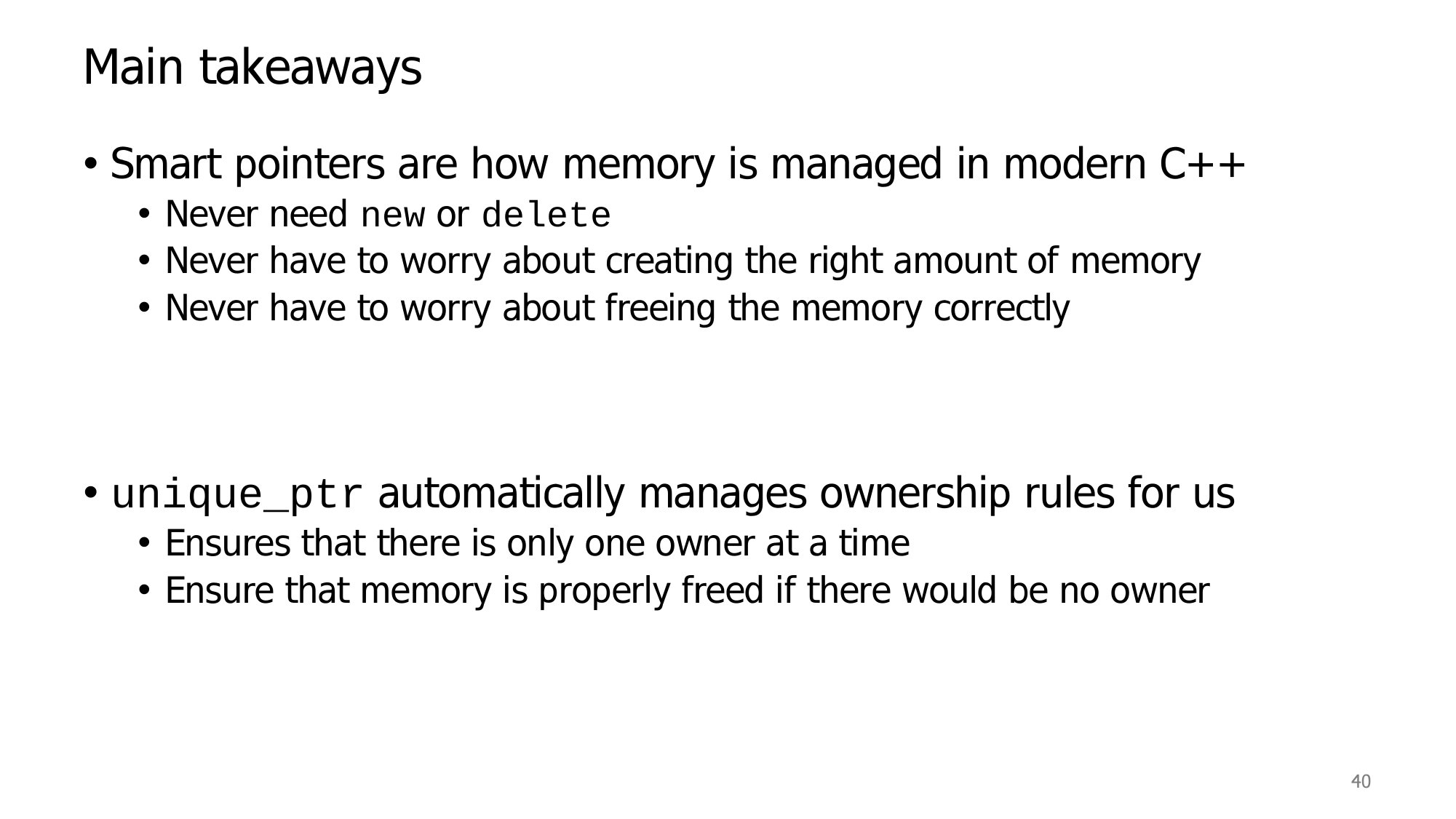

# Main takeaways
Smart pointers are how memory is managed in modern C++
Never need new or delete
Never have to worry about creating the right amount of memory
Never have to worry about freeing the memory correctly

unique_ptr automatically manages ownership rules for us
Ensures that there is only one owner at a time
Ensure that memory is properly freed if there would be no owner
40